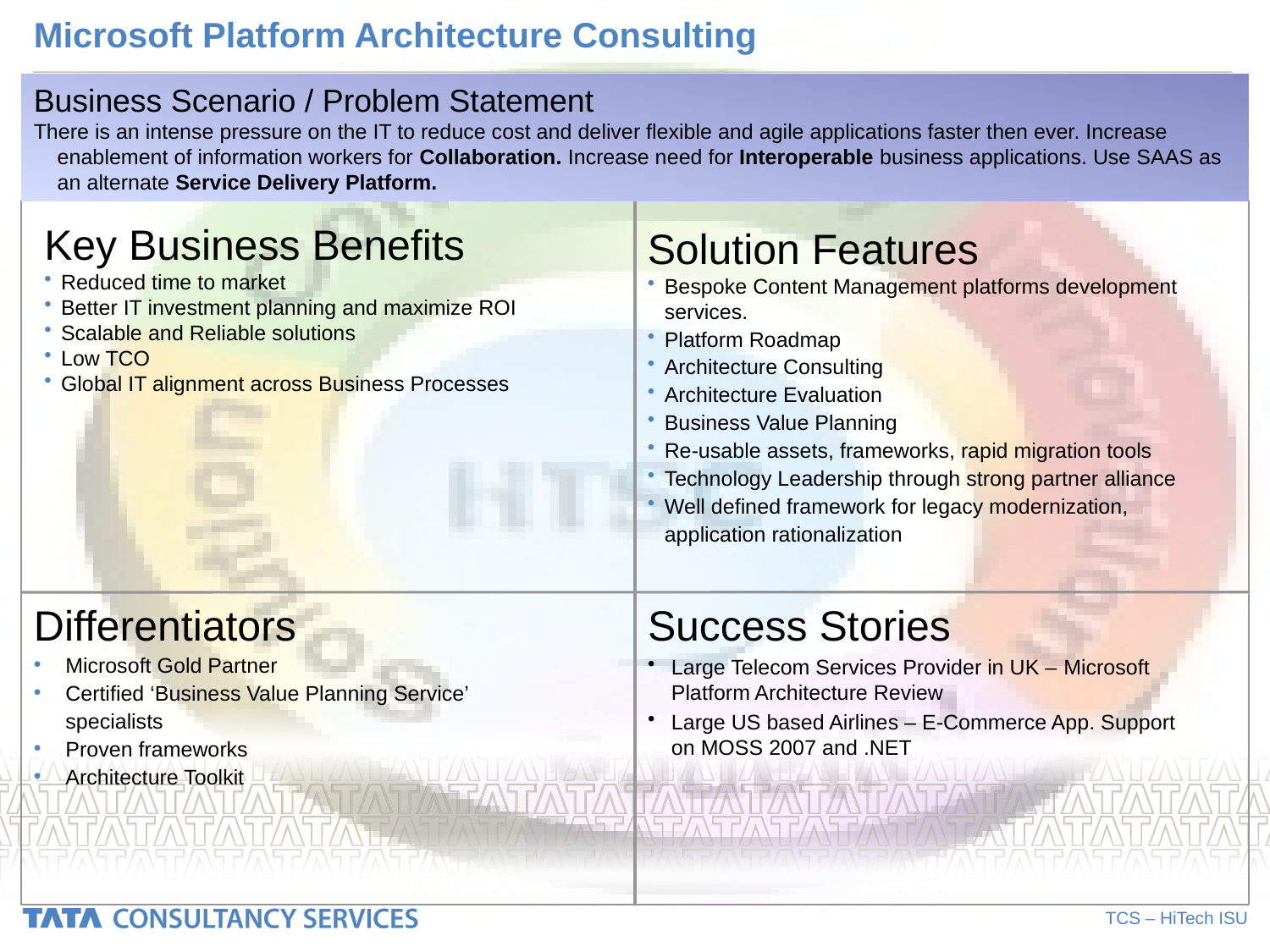

# Microsoft Platform Architecture Consulting
Business Scenario / Problem Statement
There is an intense pressure on the IT to reduce cost and deliver flexible and agile applications faster then ever. Increase enablement of information workers for Collaboration. Increase need for Interoperable business applications. Use SAAS as an alternate Service Delivery Platform.

Key Business Benefits
Reduced time to market
Better IT investment planning and maximize ROI
Scalable and Reliable solutions
Low TCO
Global IT alignment across Business Processes
Solution Features
Bespoke Content Management platforms development services.
Platform Roadmap
Architecture Consulting
Architecture Evaluation
Business Value Planning
Re-usable assets, frameworks, rapid migration tools
Technology Leadership through strong partner alliance
Well defined framework for legacy modernization, application rationalization
Differentiators
Microsoft Gold Partner
Certified ‘Business Value Planning Service’ specialists
Proven frameworks
Architecture Toolkit
Success Stories
Large Telecom Services Provider in UK – Microsoft Platform Architecture Review
Large US based Airlines – E-Commerce App. Support on MOSS 2007 and .NET